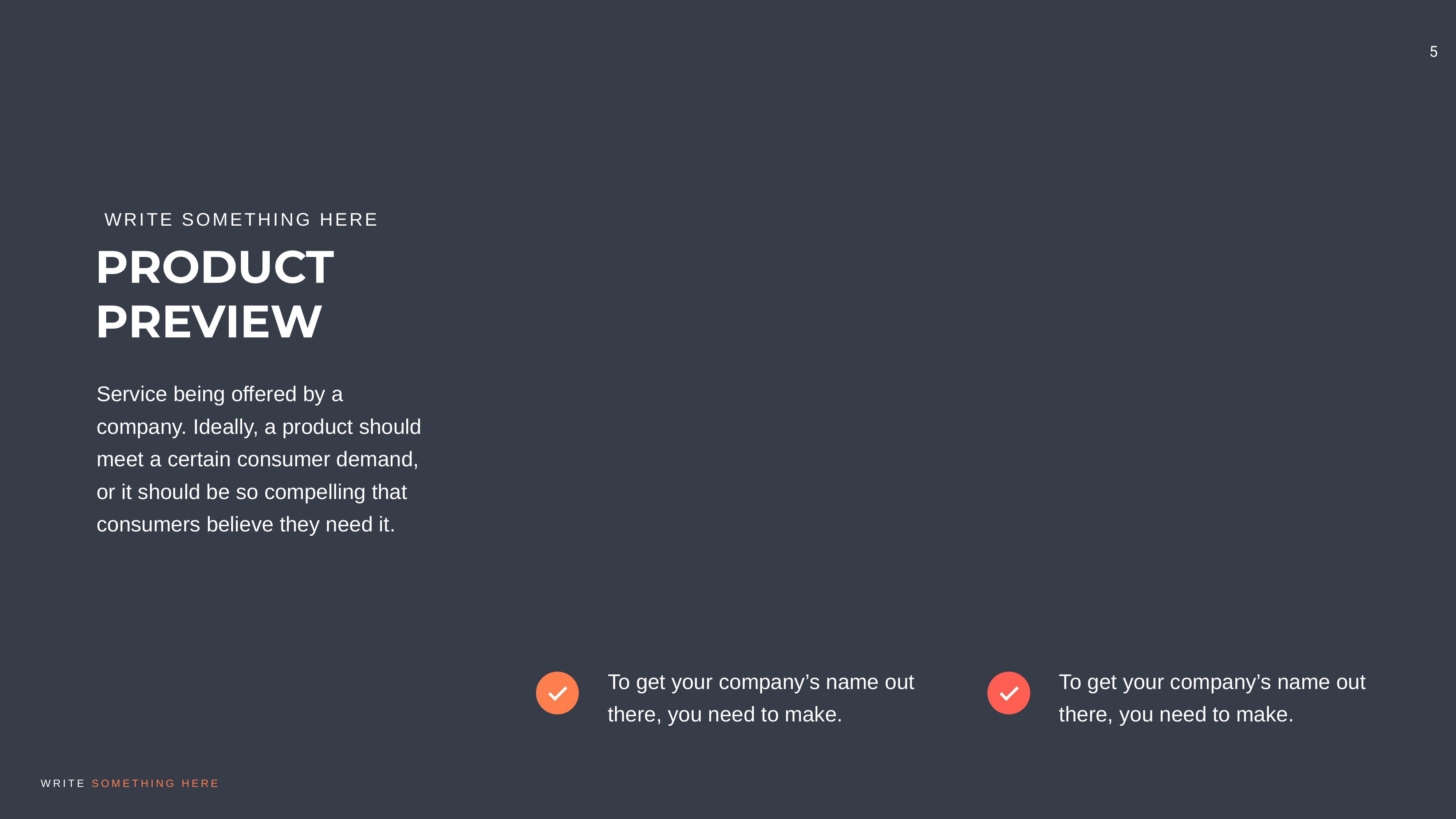

WRITE SOMETHING HERE
PRODUCT PREVIEW
Service being offered by a company. Ideally, a product should meet a certain consumer demand, or it should be so compelling that consumers believe they need it.
To get your company’s name out there, you need to make.
To get your company’s name out there, you need to make.

WRITE SOMETHING HERE